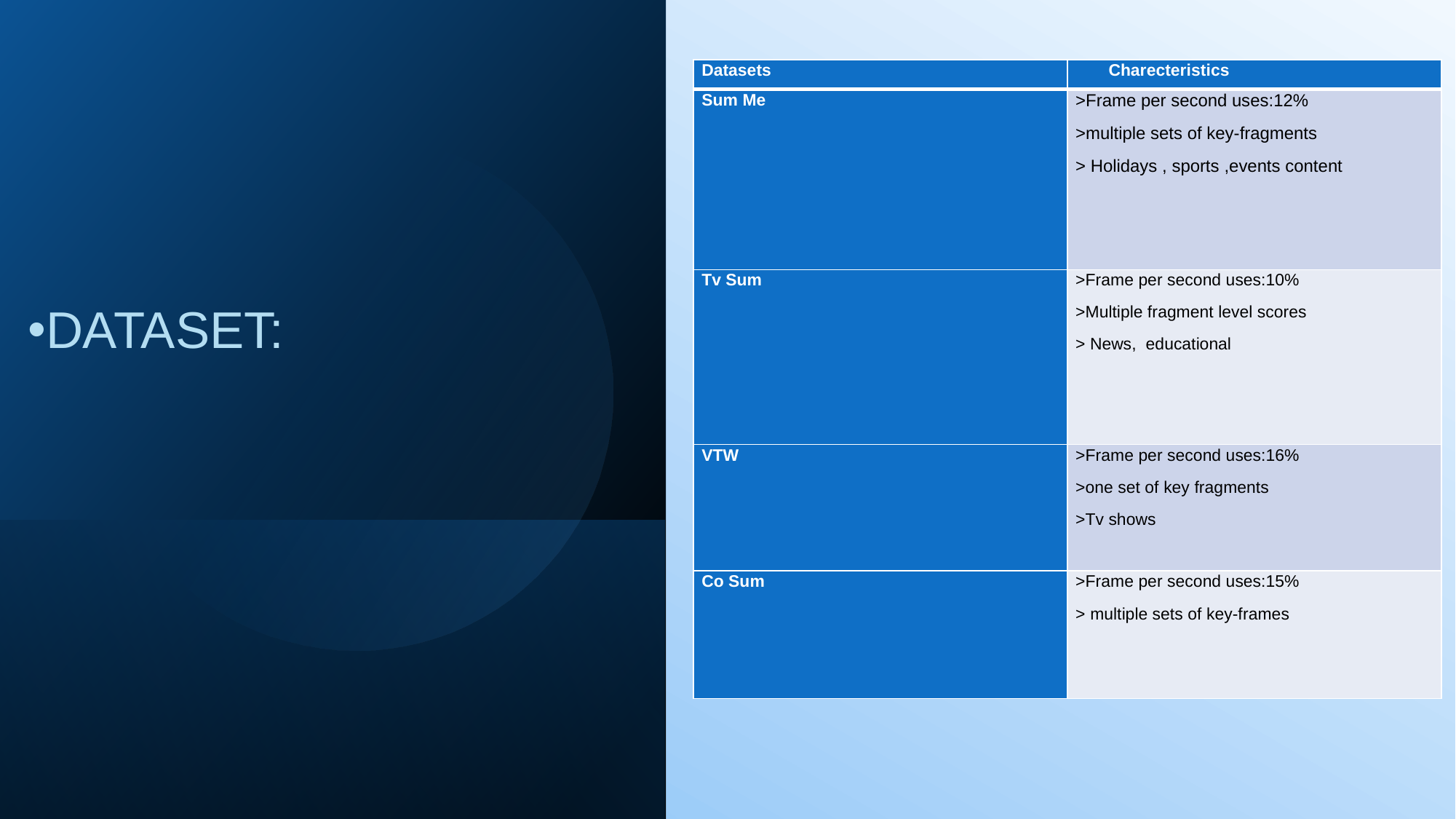

| Datasets | Charecteristics |
| --- | --- |
| Sum Me | >Frame per second uses:12% >multiple sets of key-fragments > Holidays , sports ,events content |
| Tv Sum | >Frame per second uses:10% >Multiple fragment level scores > News, educational |
| VTW | >Frame per second uses:16% >one set of key fragments >Tv shows |
| Co Sum | >Frame per second uses:15% > multiple sets of key-frames |

DATASET: